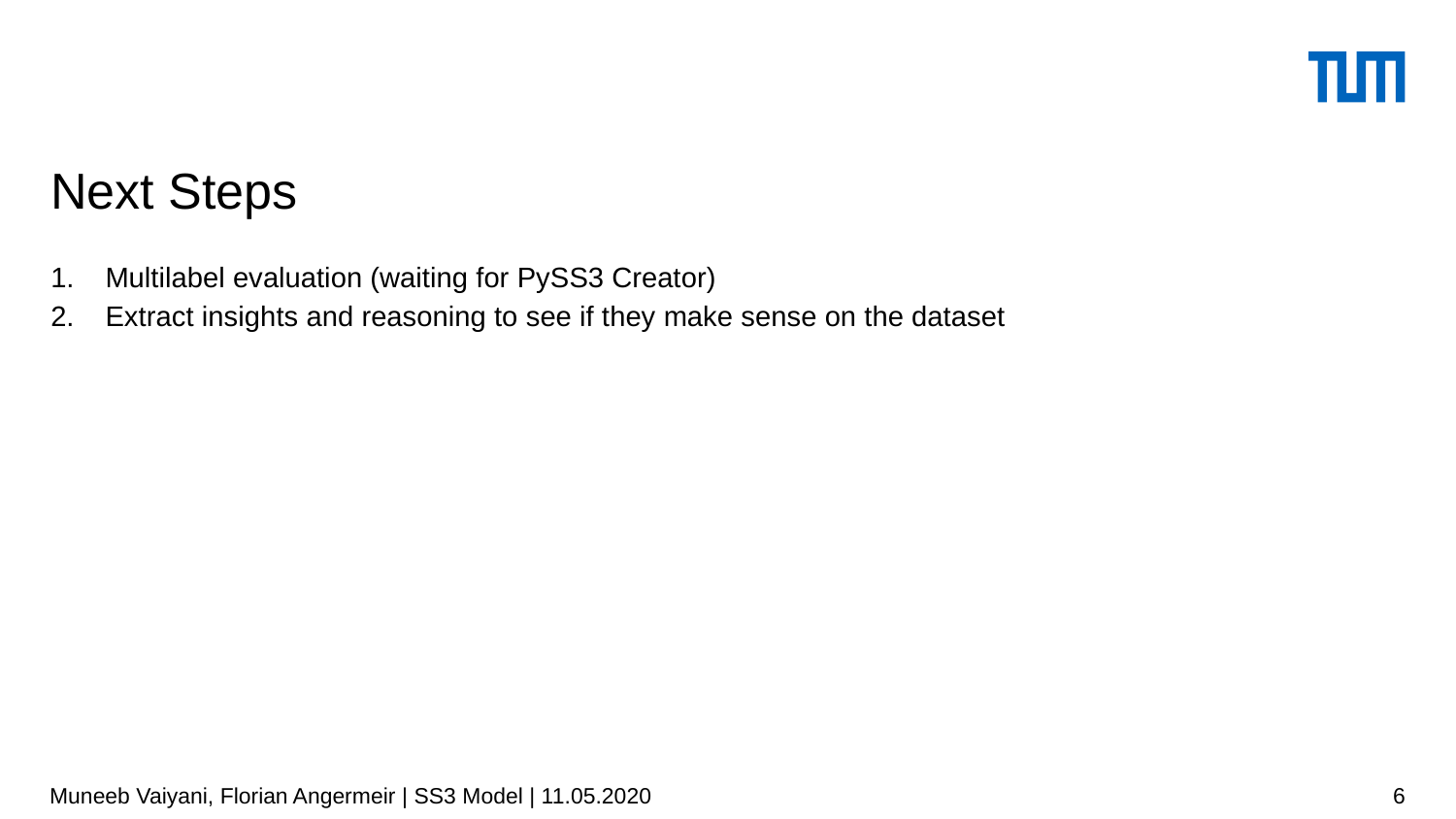

# Next Steps
Multilabel evaluation (waiting for PySS3 Creator)
Extract insights and reasoning to see if they make sense on the dataset
Muneeb Vaiyani, Florian Angermeir | SS3 Model | 11.05.2020
6